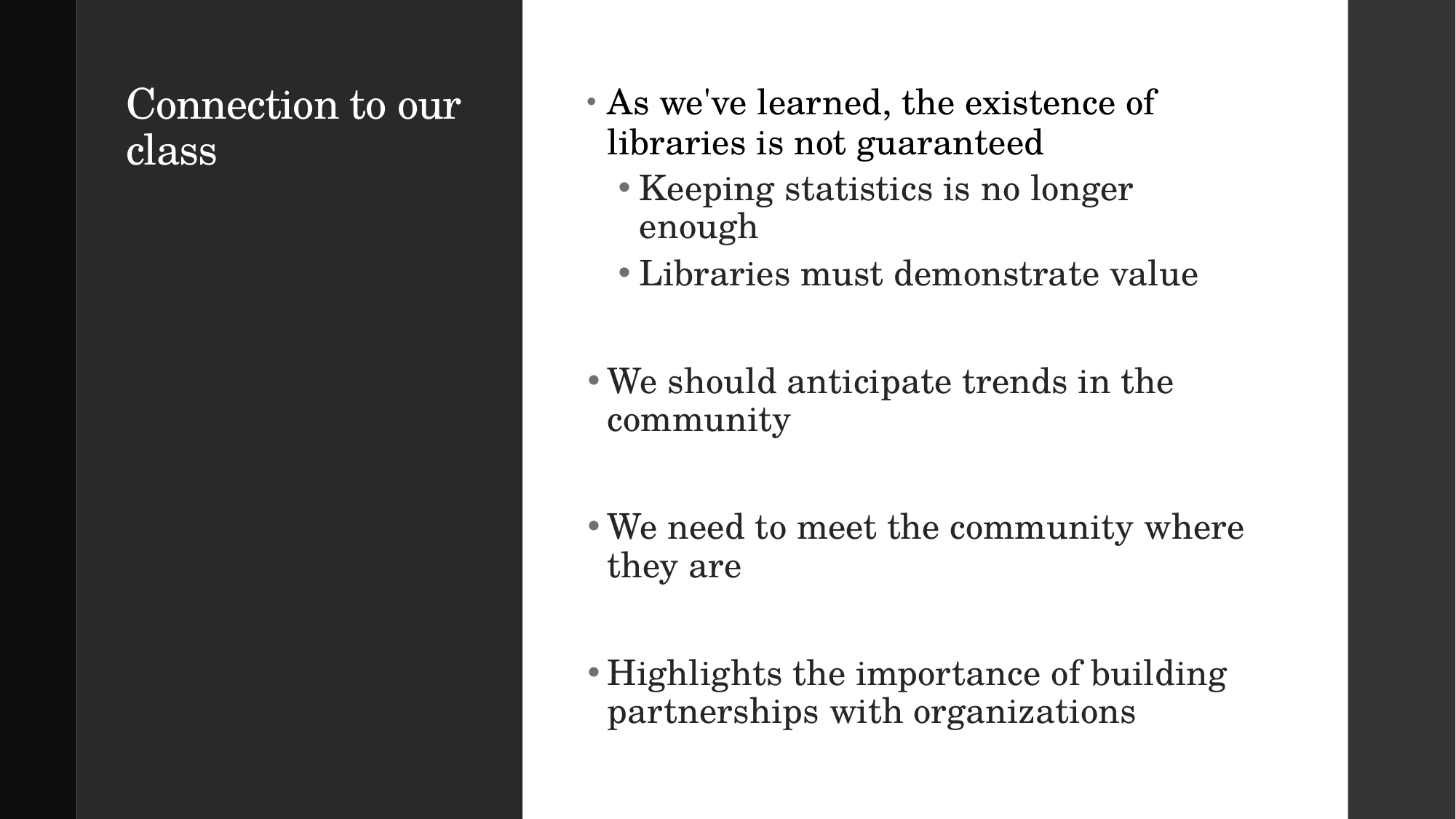

# Connection to our class
As we've learned, the existence of libraries is not guaranteed
Keeping statistics is no longer enough
Libraries must demonstrate value

We should anticipate trends in the community

We need to meet the community where they are

Highlights the importance of building partnerships with organizations